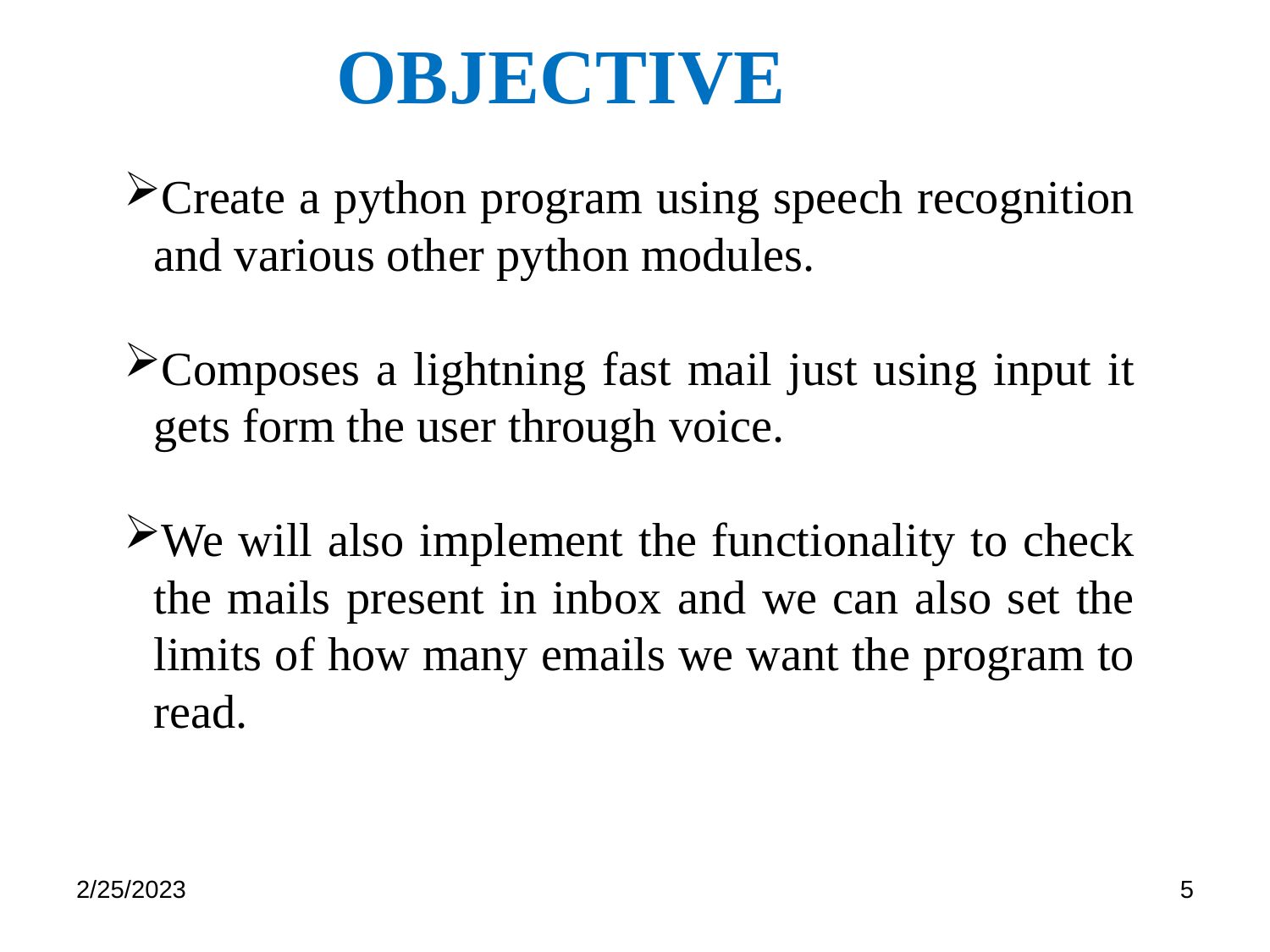

objective

Create a python program using speech recognition and various other python modules.

Composes a lightning fast mail just using input it gets form the user through voice.

We will also implement the functionality to check the mails present in inbox and we can also set the limits of how many emails we want the program to read.

2/25/2023
5